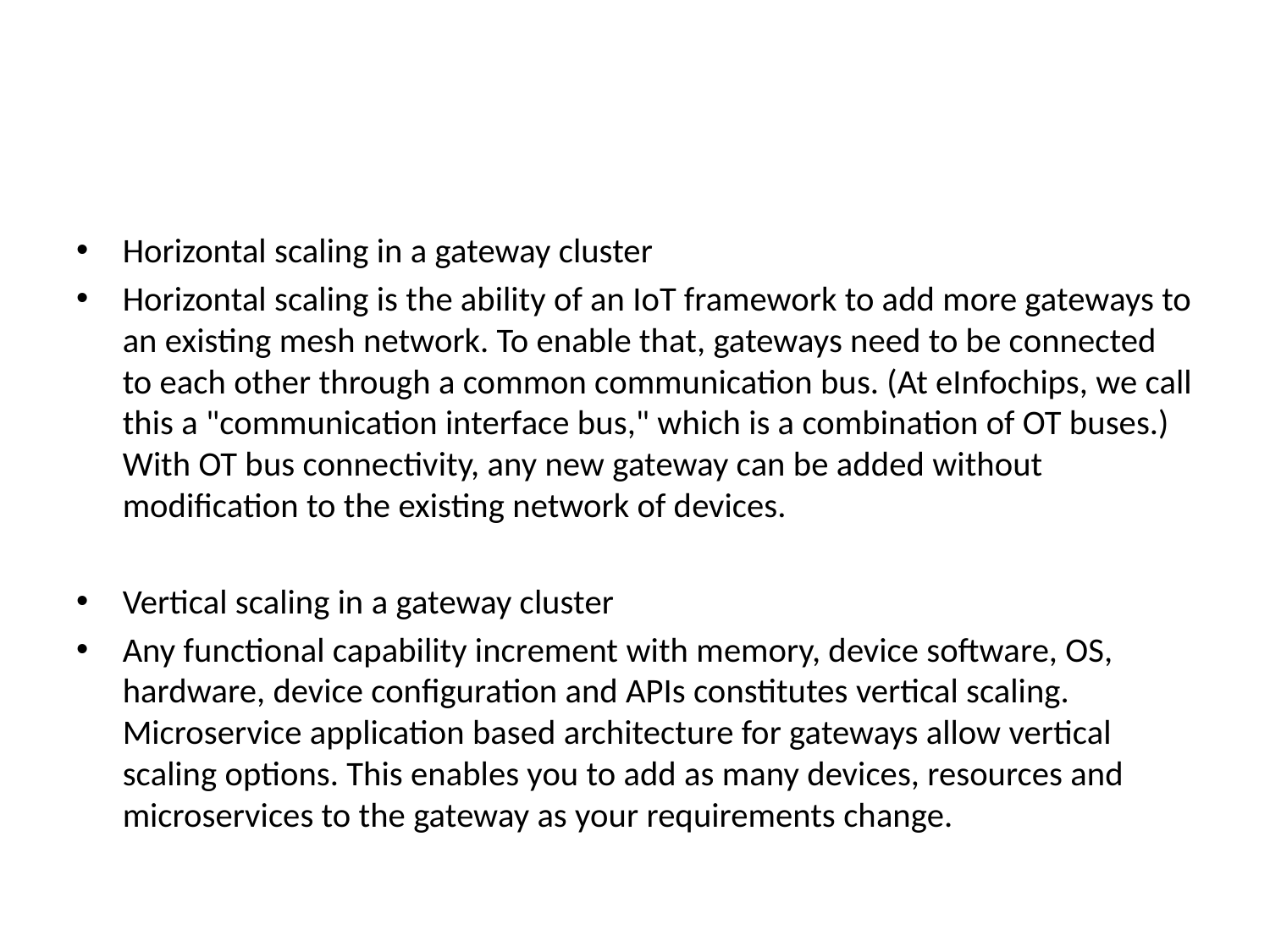

#
Horizontal scaling in a gateway cluster
Horizontal scaling is the ability of an IoT framework to add more gateways to an existing mesh network. To enable that, gateways need to be connected to each other through a common communication bus. (At eInfochips, we call this a "communication interface bus," which is a combination of OT buses.) With OT bus connectivity, any new gateway can be added without modification to the existing network of devices.

Vertical scaling in a gateway cluster
Any functional capability increment with memory, device software, OS, hardware, device configuration and APIs constitutes vertical scaling. Microservice application based architecture for gateways allow vertical scaling options. This enables you to add as many devices, resources and microservices to the gateway as your requirements change.